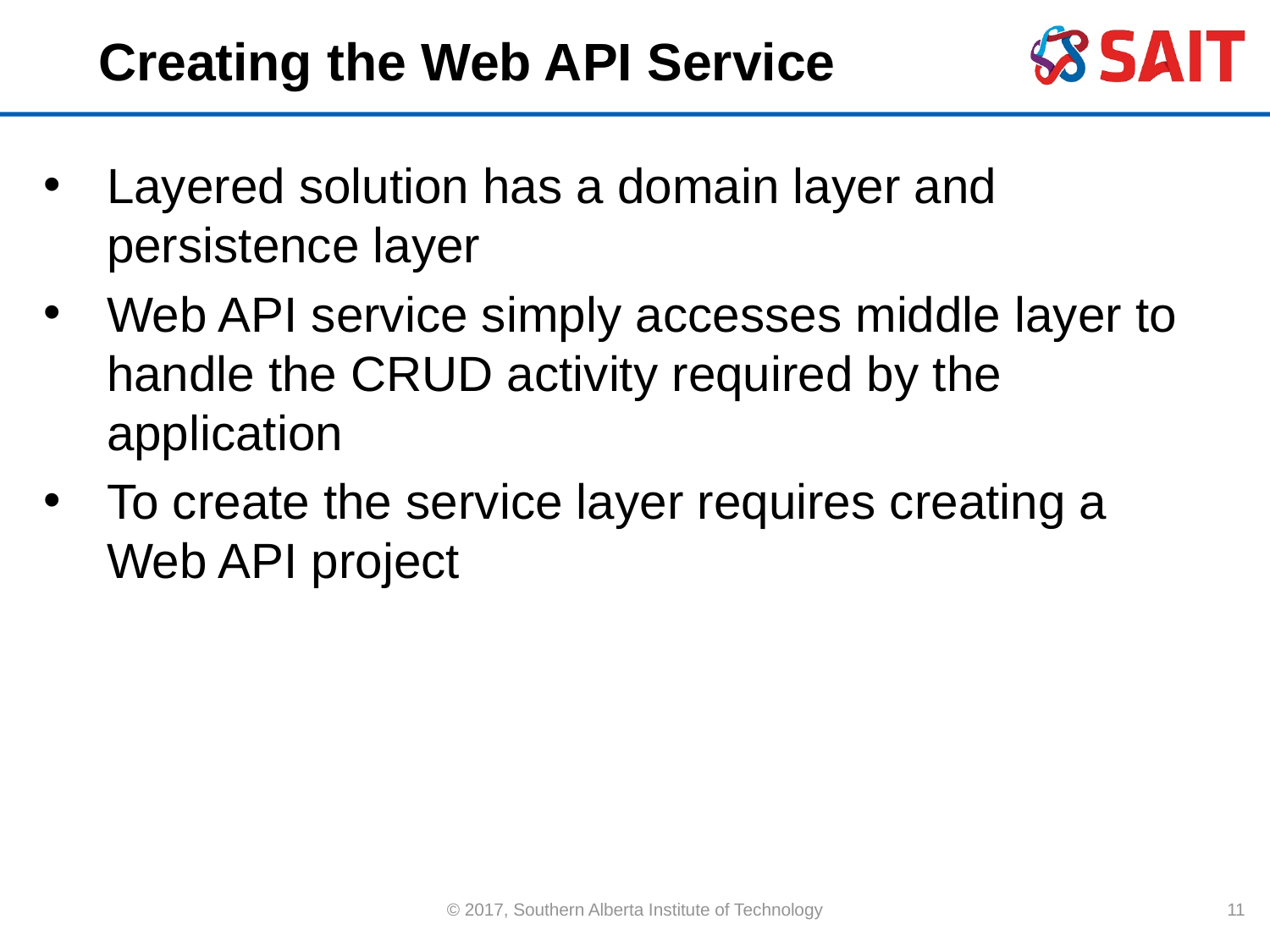

# Creating the Web API Service
Layered solution has a domain layer and persistence layer
Web API service simply accesses middle layer to handle the CRUD activity required by the application
To create the service layer requires creating a Web API project